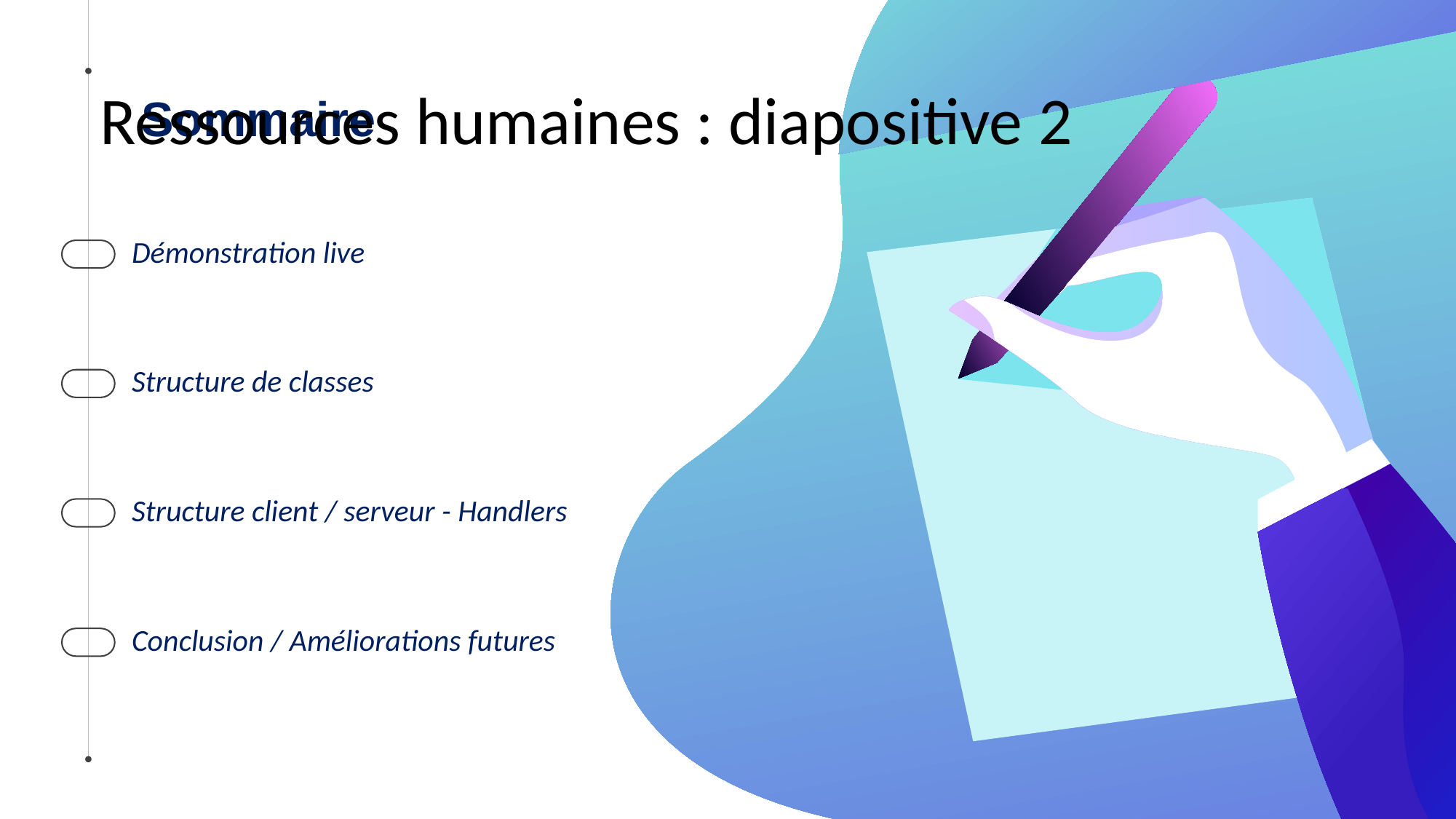

# Ressources humaines : diapositive 2

Sommaire
Démonstration live

Structure de classes

Structure client / serveur - Handlers

Conclusion / Améliorations futures